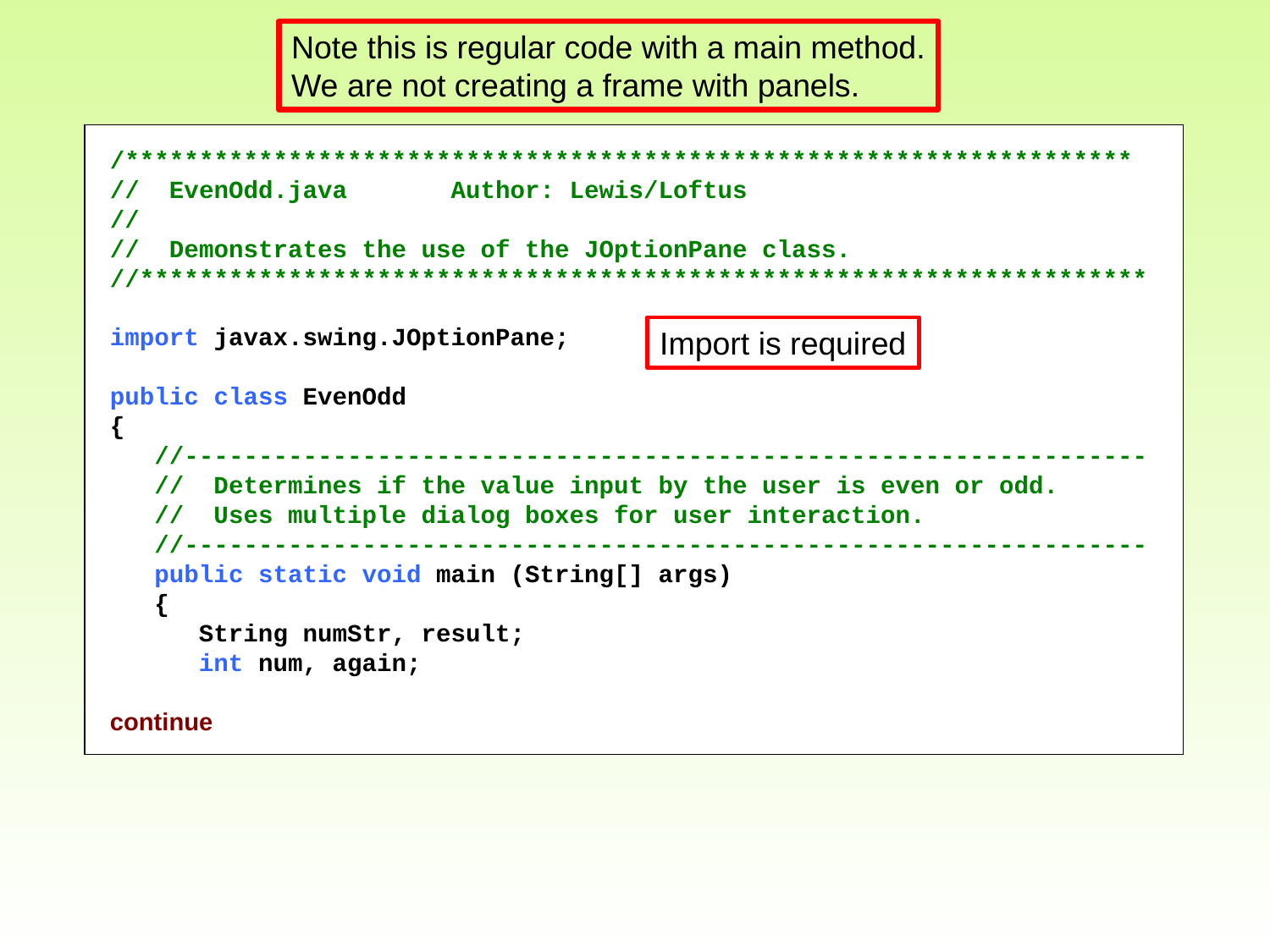

Note this is regular code with a main method.
We are not creating a frame with panels.
/********************************************************************
//  EvenOdd.java       Author: Lewis/Loftus
//
//  Demonstrates the use of the JOptionPane class.
//********************************************************************

import javax.swing.JOptionPane;

public class EvenOdd
{
   //-----------------------------------------------------------------
   //  Determines if the value input by the user is even or odd.
   //  Uses multiple dialog boxes for user interaction.
   //-----------------------------------------------------------------
   public static void main (String[] args)
   {
      String numStr, result;
      int num, again;

continue
Import is required